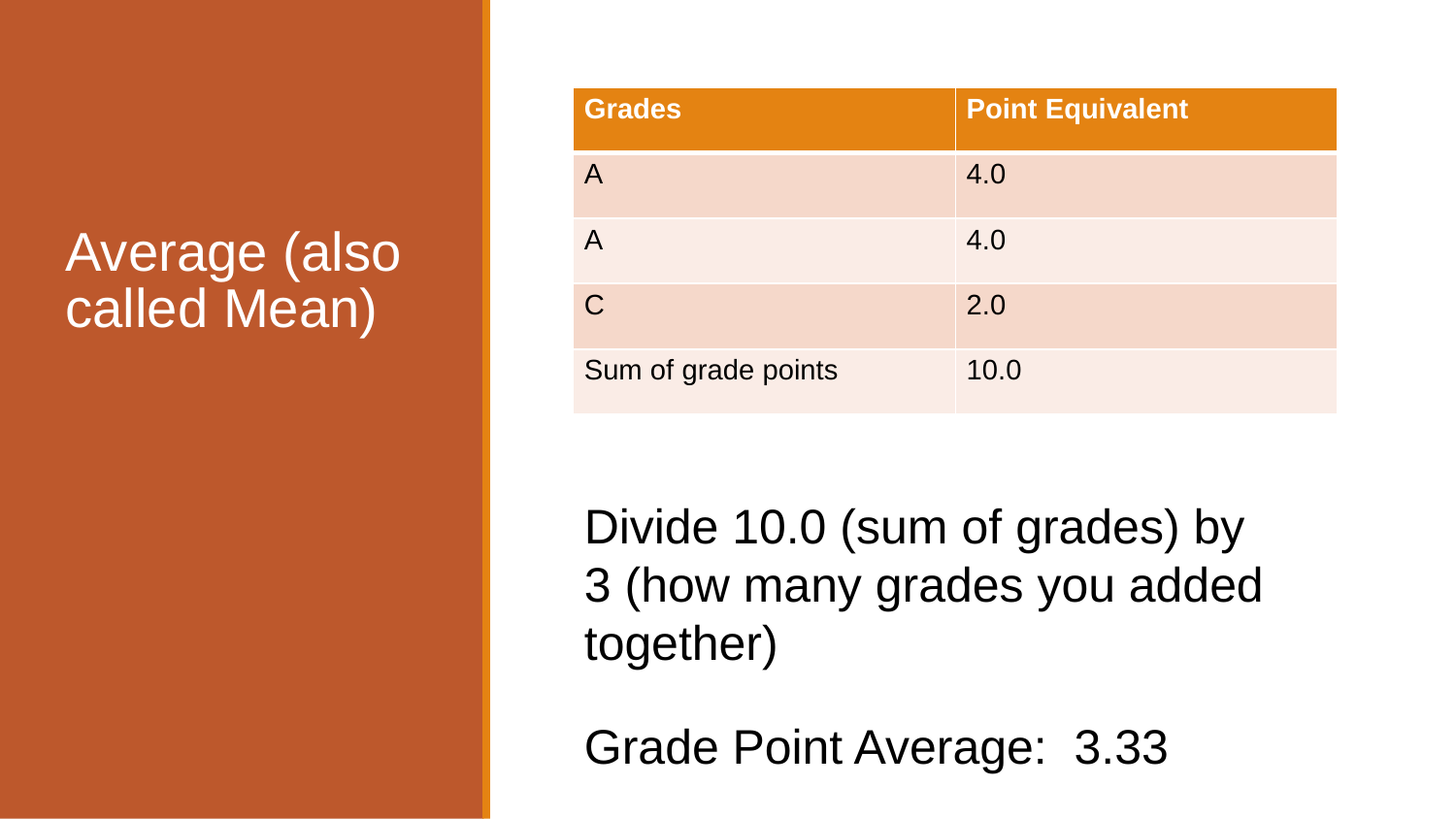

# Average (also called Mean)
| Grades | Point Equivalent |
| --- | --- |
| A | 4.0 |
| A | 4.0 |
| C | 2.0 |
| Sum of grade points | 10.0 |
Divide 10.0 (sum of grades) by 3 (how many grades you added together)
Grade Point Average:  3.33